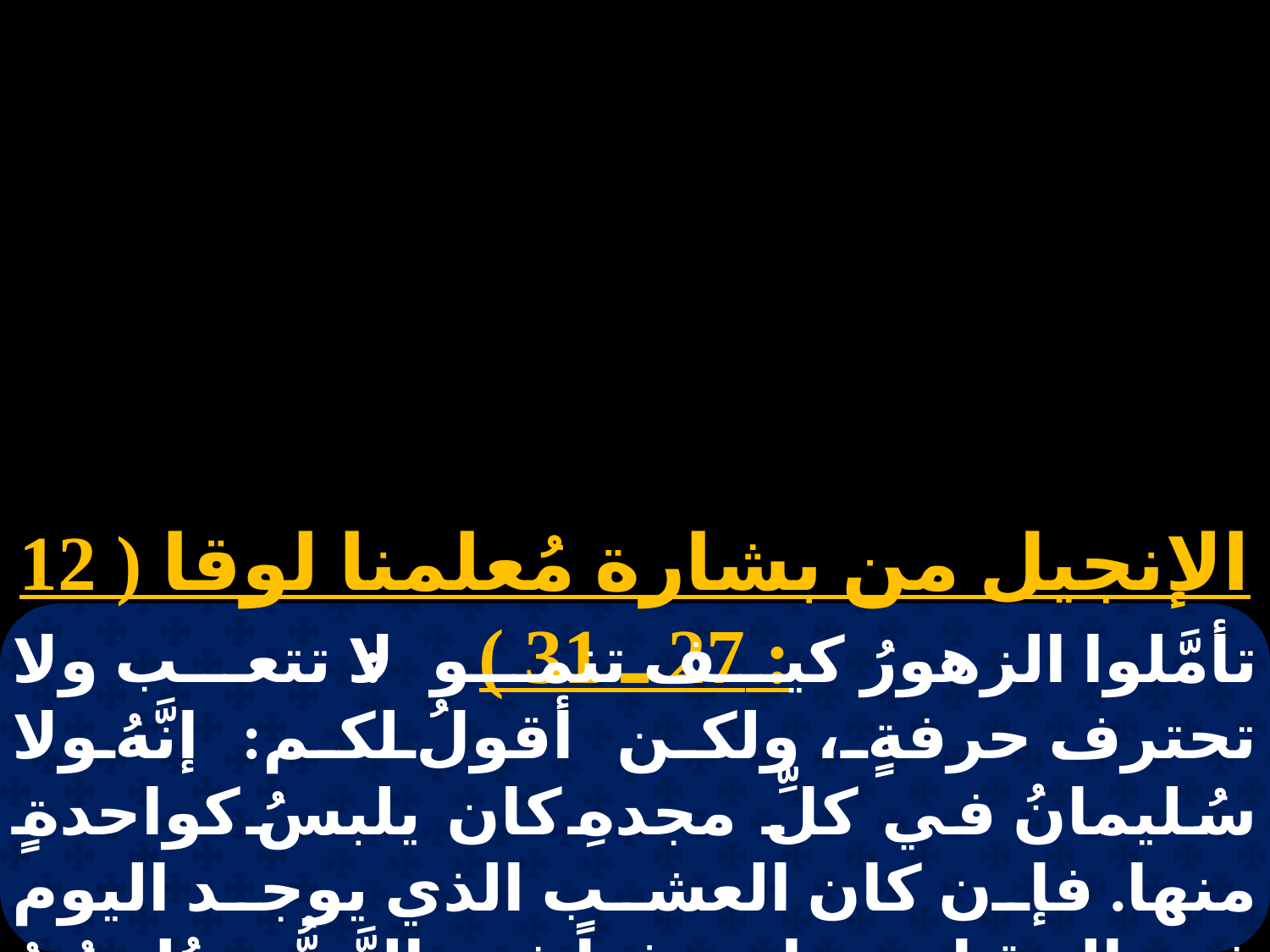

الإنجيل من بشارة مُعلمنا لوقا ( 12 : 27 ـ 31 )
تأمَّلوا الزهورُ كيف تنمو: لا تتعب ولا تحترف حرفةٍ، ولكن أقولُ لكم: إنَّهُ ولا سُليمانُ في كلِّ مجدهِ كان يلبسُ كواحدةٍ منها. فإن كان العشب الذي يوجد اليوم في الحقل ويطرح غداً في التَّـنُّور يُلبسُهُ الله هكذا، فكم بالحريِّ أنتم يا قليلي الإيمان ؟